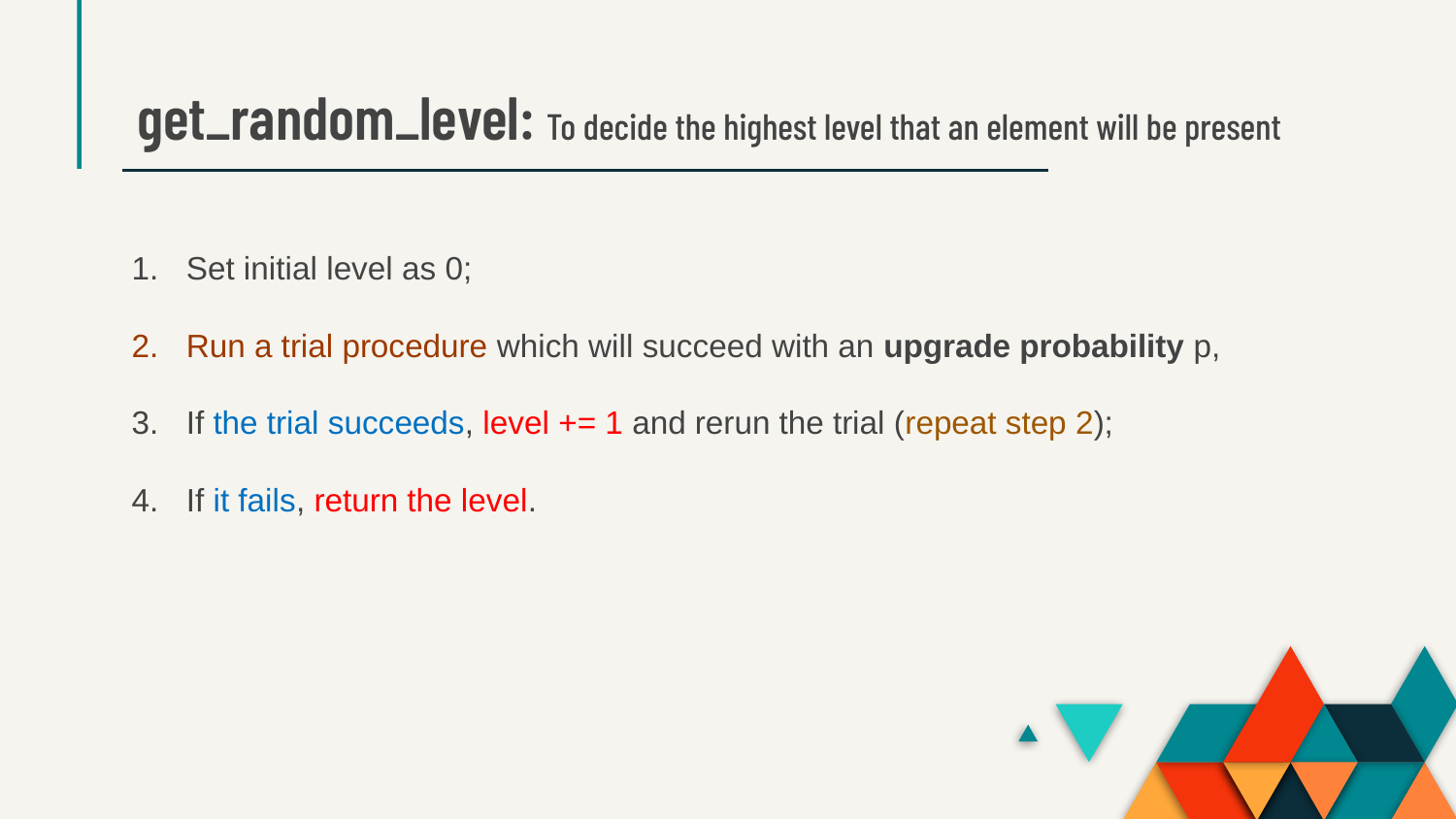

# get_random_level:  To decide the highest level that an element will be present
Set initial level as 0;
Run a trial procedure which will succeed with an upgrade probability p,
If the trial succeeds, level += 1 and rerun the trial (repeat step 2);
If it fails, return the level.